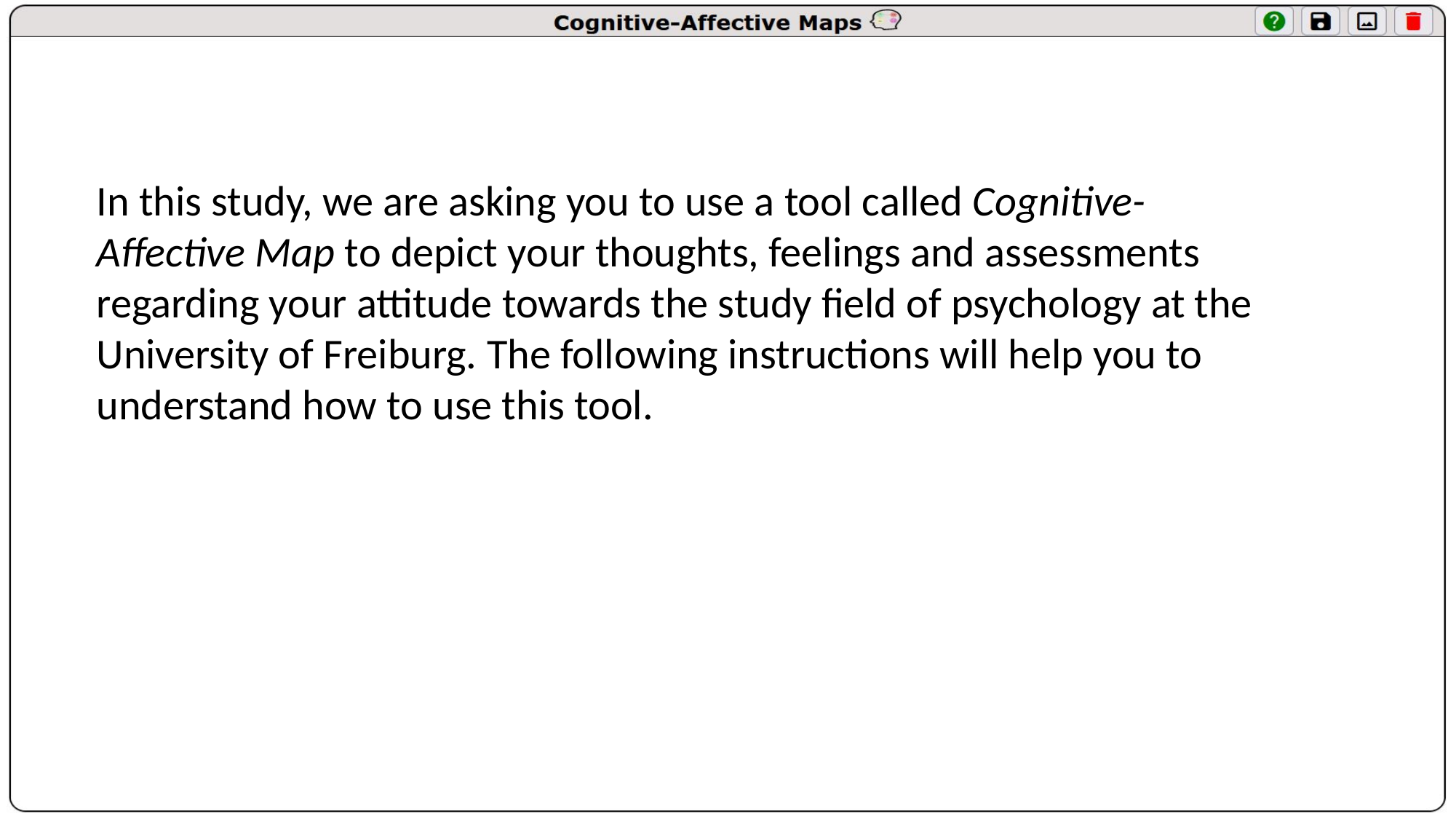

In this study, we are asking you to use a tool called Cognitive-Affective Map to depict your thoughts, feelings and assessments regarding your attitude towards the study field of psychology at the University of Freiburg. The following instructions will help you to understand how to use this tool.